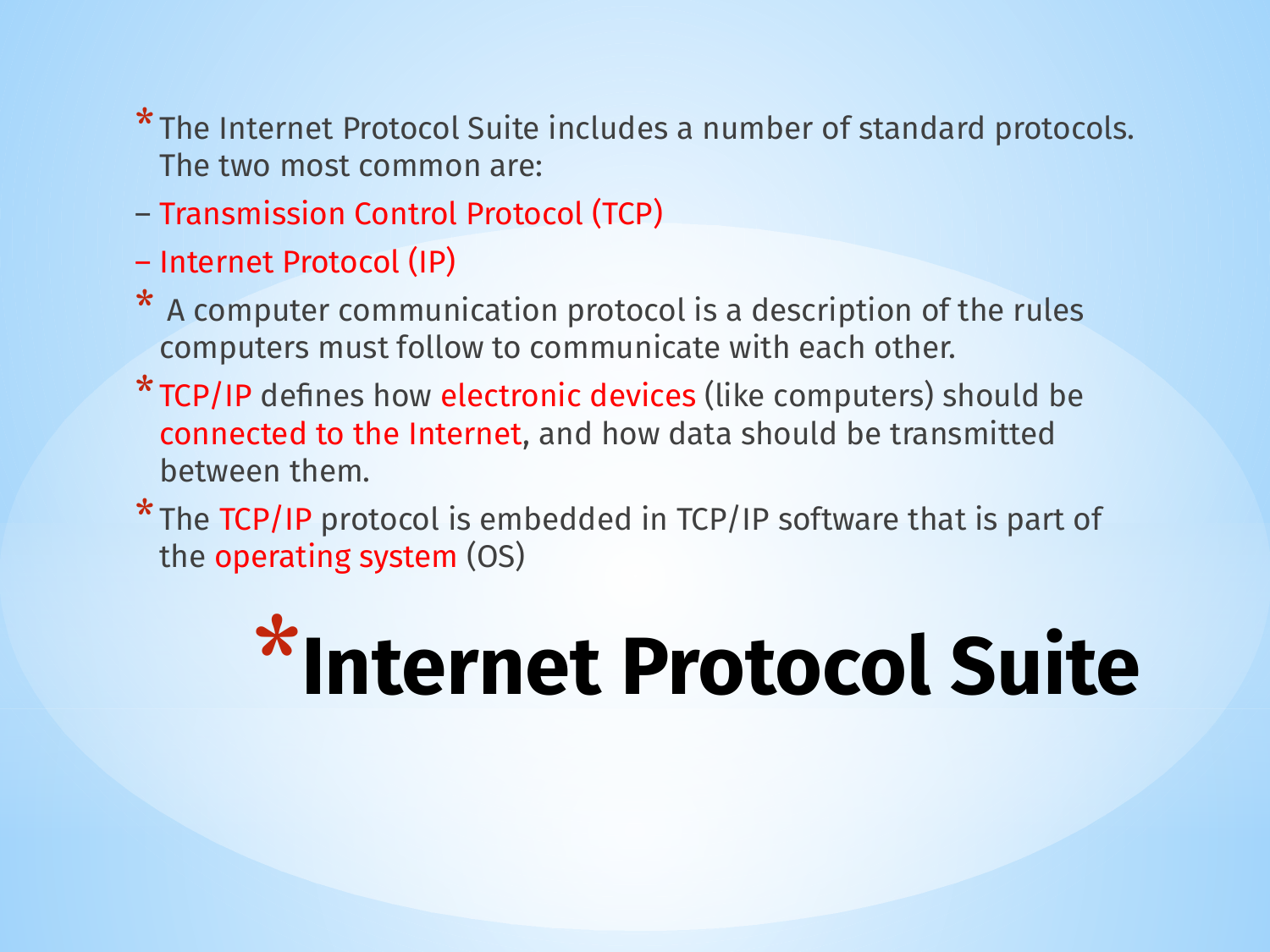

The Internet Protocol Suite includes a number of standard protocols. The two most common are:
	– Transmission Control Protocol (TCP)
	– Internet Protocol (IP)
 A computer communication protocol is a description of the rules computers must follow to communicate with each other.
TCP/IP defines how electronic devices (like computers) should be connected to the Internet, and how data should be transmitted between them.
The TCP/IP protocol is embedded in TCP/IP software that is part of the operating system (OS)
# Internet Protocol Suite